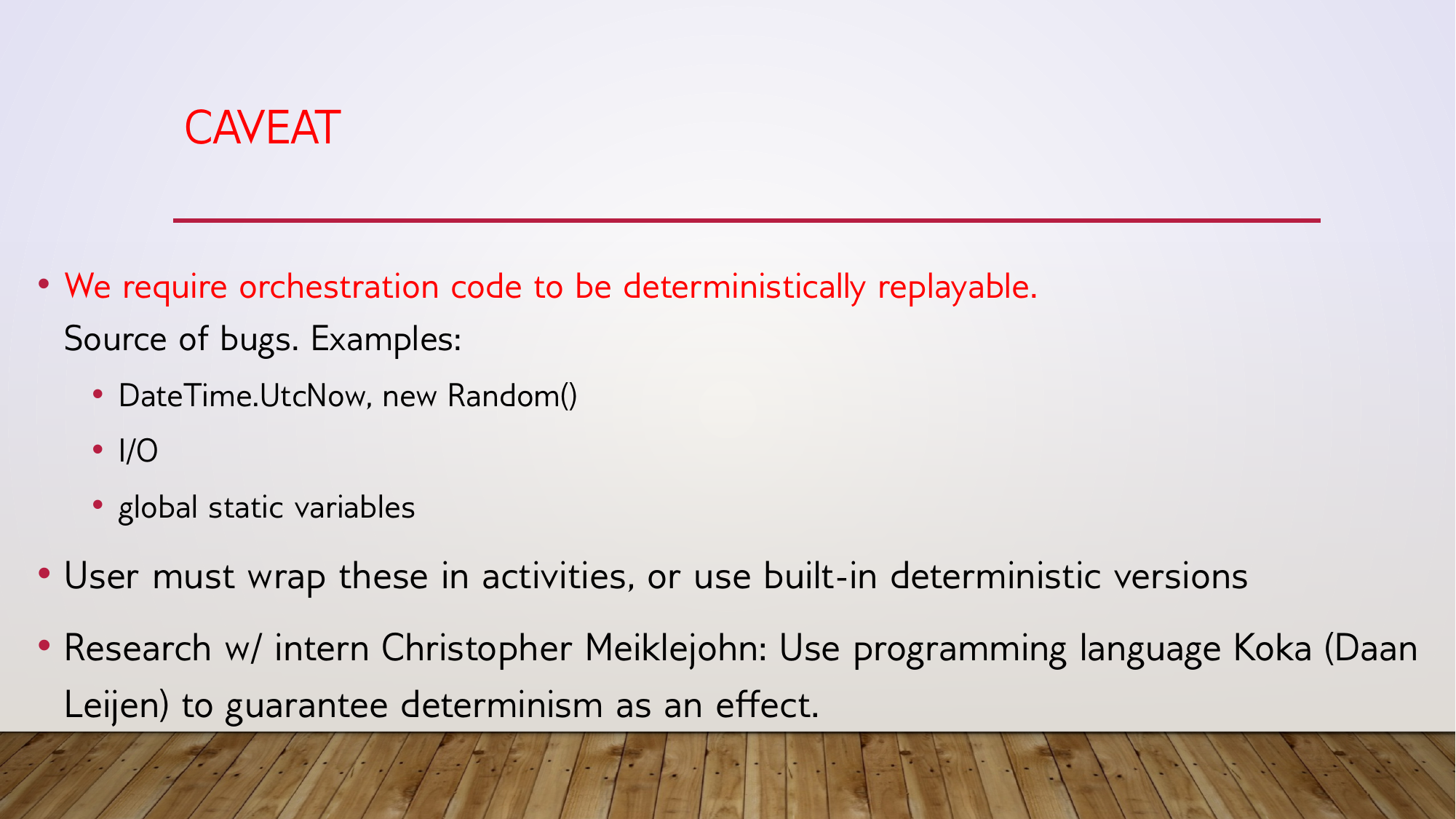

# Caveat
We require orchestration code to be deterministically replayable.
Source of bugs. Examples:
DateTime.UtcNow, new Random()
I/O
global static variables
User must wrap these in activities, or use built-in deterministic versions
Research w/ intern Christopher Meiklejohn: Use programming language Koka (Daan Leijen) to guarantee determinism as an effect.